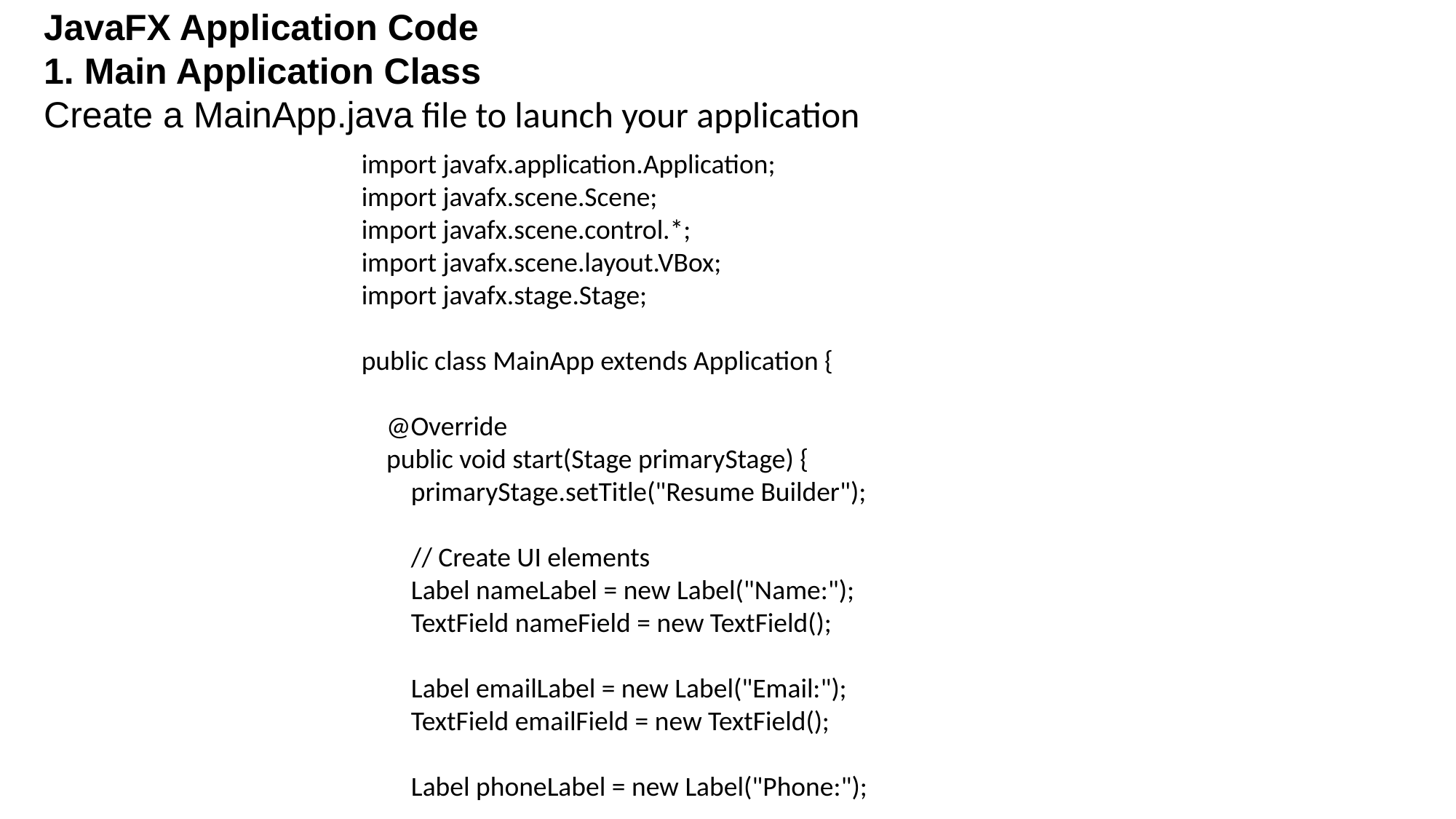

JavaFX Application Code
1. Main Application Class
Create a MainApp.java file to launch your application
import javafx.application.Application;
import javafx.scene.Scene;
import javafx.scene.control.*;
import javafx.scene.layout.VBox;
import javafx.stage.Stage;

public class MainApp extends Application {

    @Override
    public void start(Stage primaryStage) {
        primaryStage.setTitle("Resume Builder");

        // Create UI elements
        Label nameLabel = new Label("Name:");
        TextField nameField = new TextField();

        Label emailLabel = new Label("Email:");
        TextField emailField = new TextField();

        Label phoneLabel = new Label("Phone:");